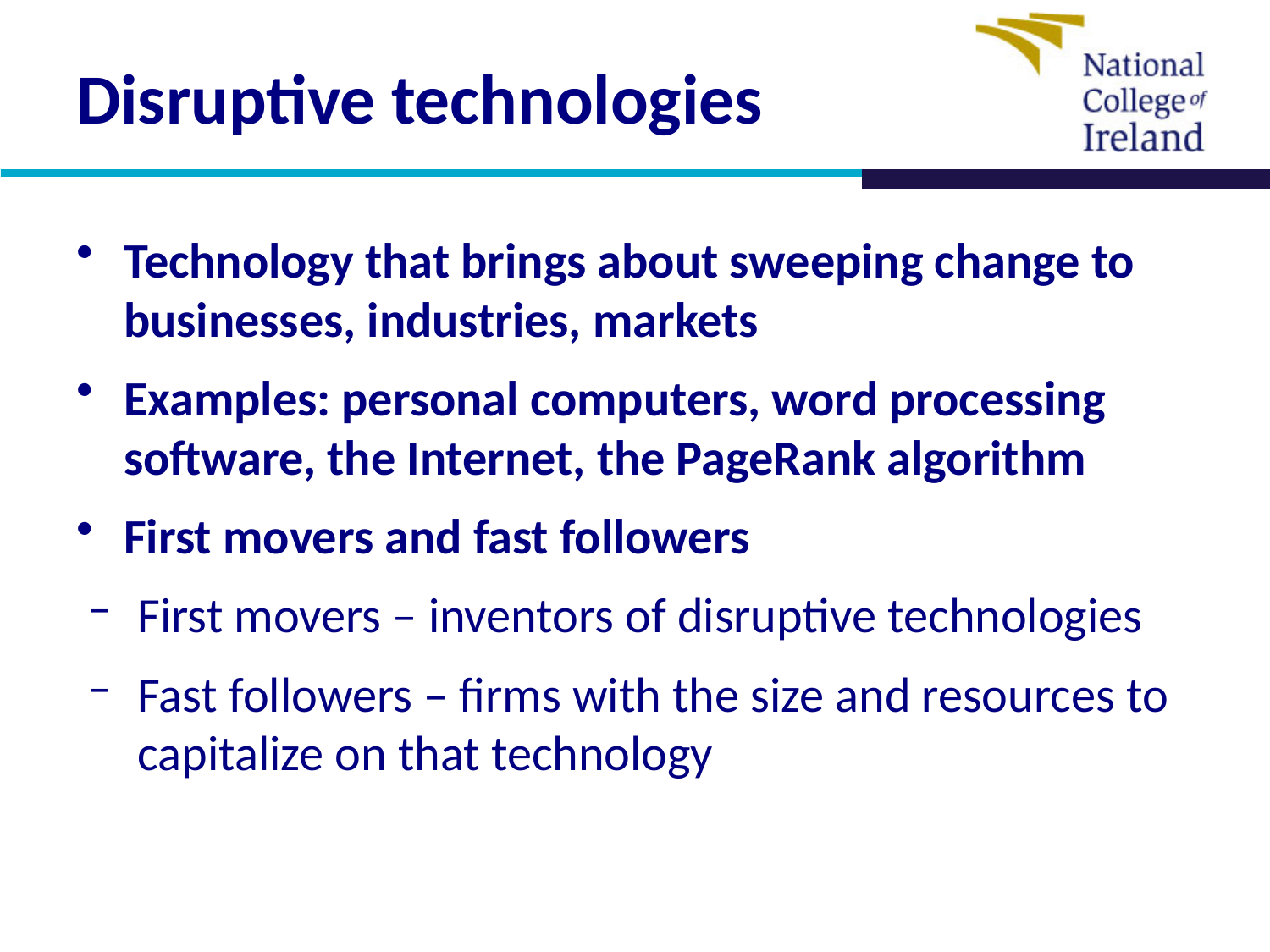

# Disruptive technologies
Technology that brings about sweeping change to businesses, industries, markets
Examples: personal computers, word processing software, the Internet, the PageRank algorithm
First movers and fast followers
First movers – inventors of disruptive technologies
Fast followers – firms with the size and resources to capitalize on that technology